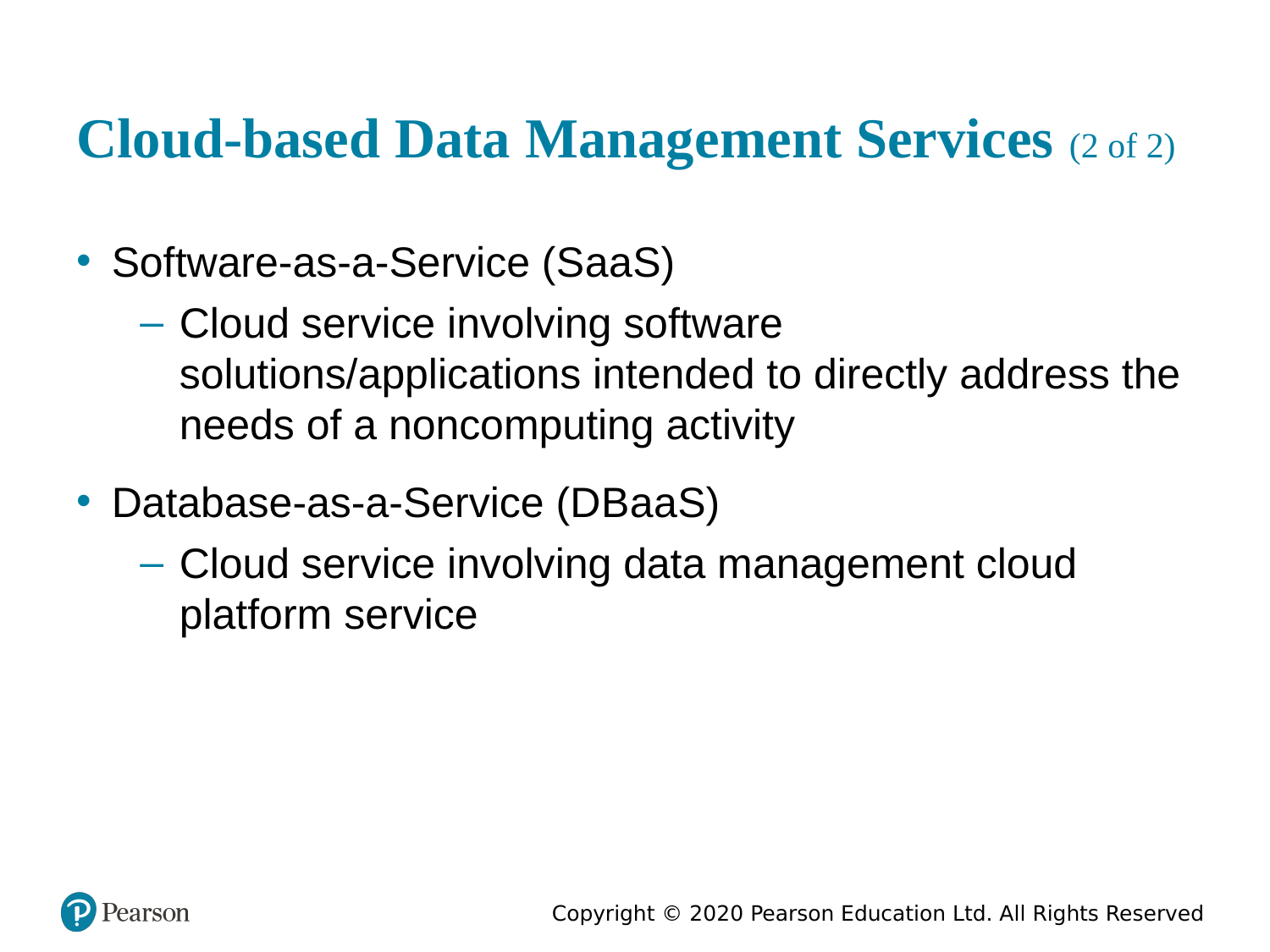

# Cloud-based Data Management Services (2 of 2)
Software-as-a-Service (S a a S)
Cloud service involving software solutions/applications intended to directly address the needs of a noncomputing activity
Database-as-a-Service (D B a a S)
Cloud service involving data management cloud platform service